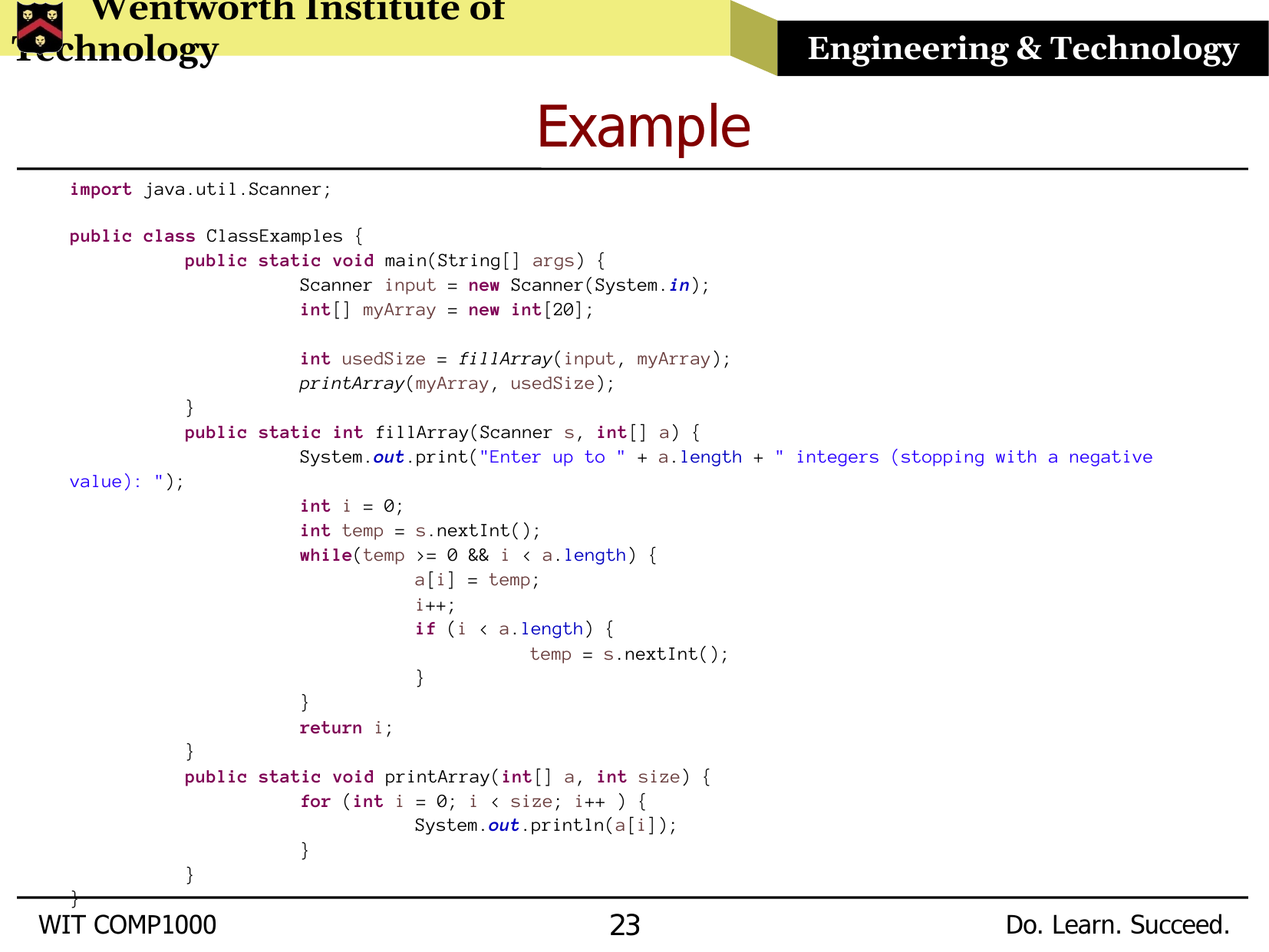

# Example
import java.util.Scanner;

public class ClassExamples {
	public static void main(String[] args) {
		Scanner input = new Scanner(System.in);
		int[] myArray = new int[20];

		int usedSize = fillArray(input, myArray);
		printArray(myArray, usedSize);
	}
	public static int fillArray(Scanner s, int[] a) {
		System.out.print("Enter up to " + a.length + " integers (stopping with a negative value): ");
		int i = 0;
		int temp = s.nextInt();
		while(temp >= 0 && i < a.length) {
			a[i] = temp;
			i++;
			if (i < a.length) {
				temp = s.nextInt();
			}
		}
		return i;
	}
	public static void printArray(int[] a, int size) {
		for (int i = 0; i < size; i++ ) {
			System.out.println(a[i]);
		}
	}
}